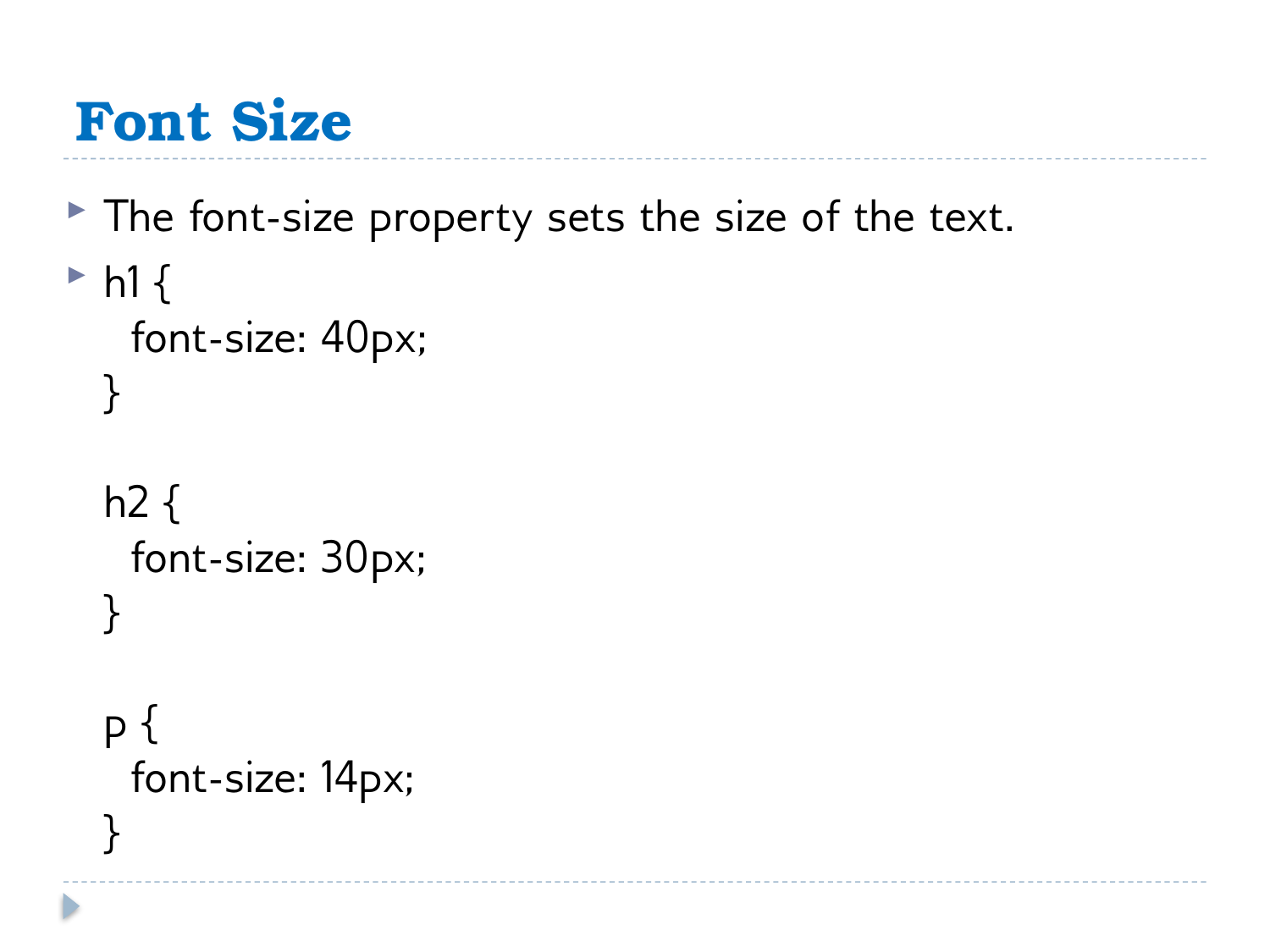

# Font Size
The font-size property sets the size of the text.
h1 {
  font-size: 40px;
}
h2 {
  font-size: 30px;
}
p {
  font-size: 14px;
}